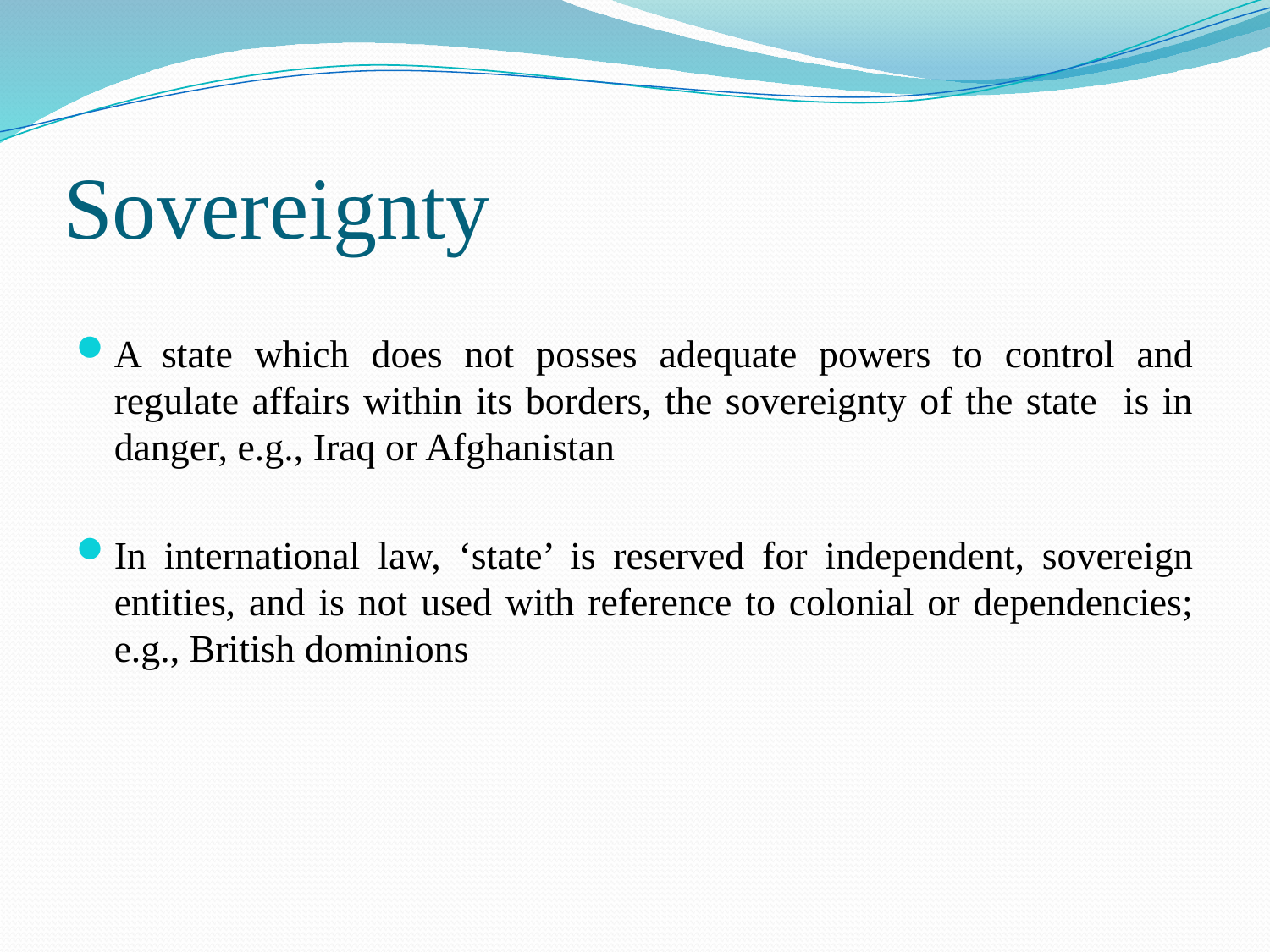

# Sovereignty

A state which does not posses adequate powers to control and regulate affairs within its borders, the sovereignty of the state  is in danger, e.g., Iraq or Afghanistan

In international law, ‘state’ is reserved for independent, sovereign entities, and is not used with reference to colonial or dependencies; e.g., British dominions